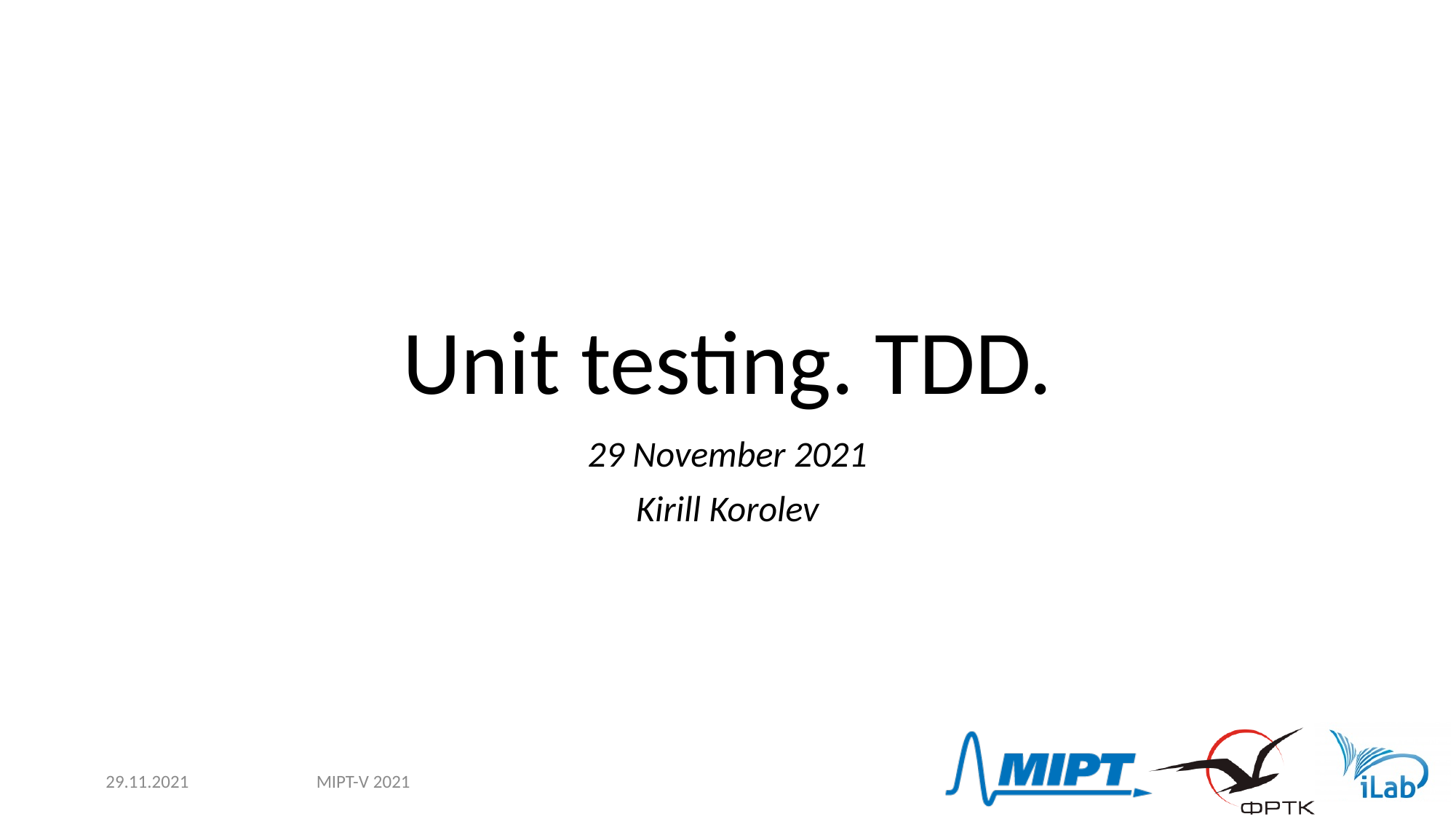

# Unit testing. TDD.
29 November 2021
Kirill Korolev
29.11.2021
MIPT-V 2021
1